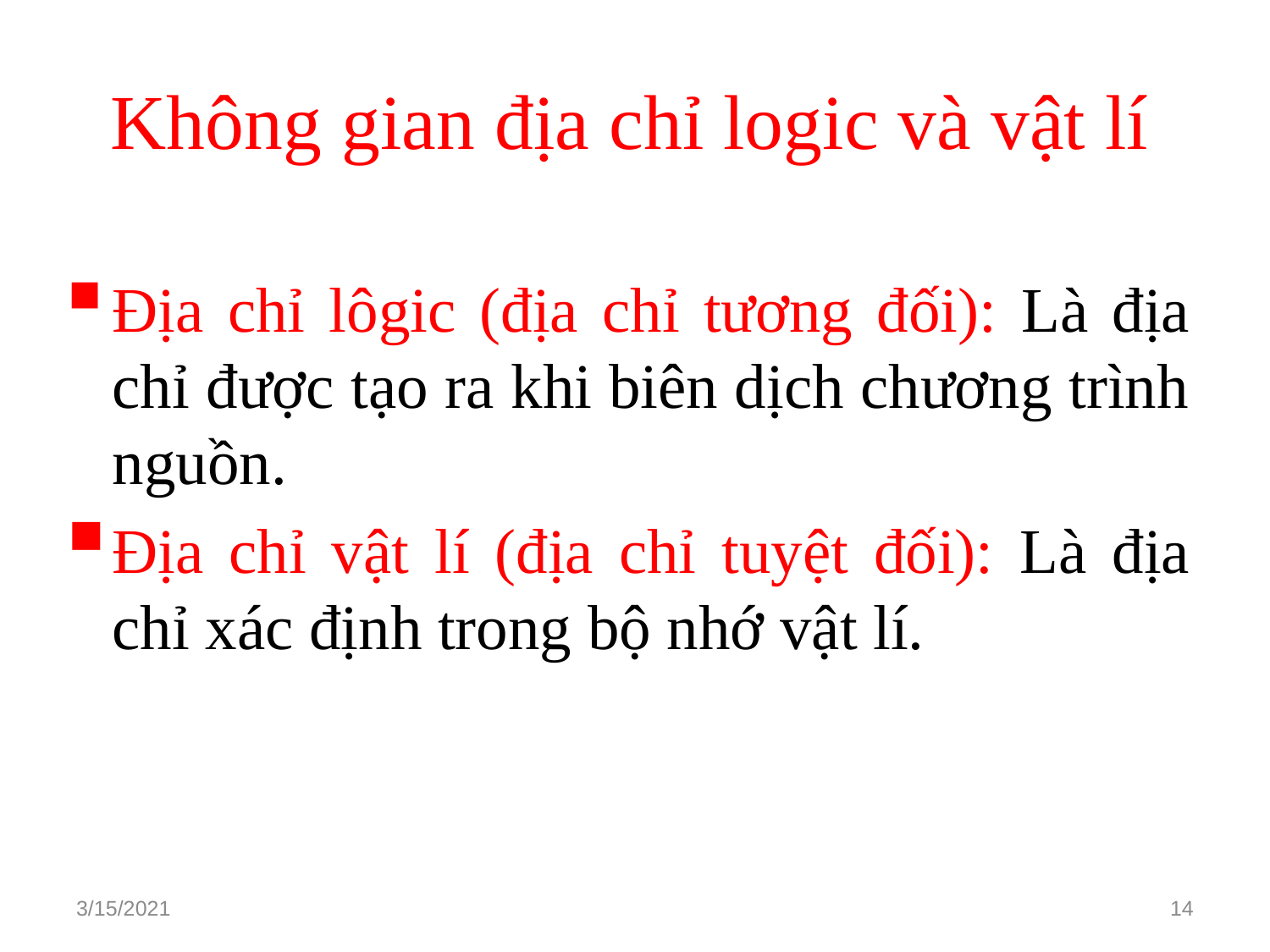

# Không gian địa chỉ logic và vật lí
Địa chỉ lôgic (địa chỉ tương đối): Là địa chỉ được tạo ra khi biên dịch chương trình nguồn.
Địa chỉ vật lí (địa chỉ tuyệt đối): Là địa chỉ xác định trong bộ nhớ vật lí.
3/15/2021
14